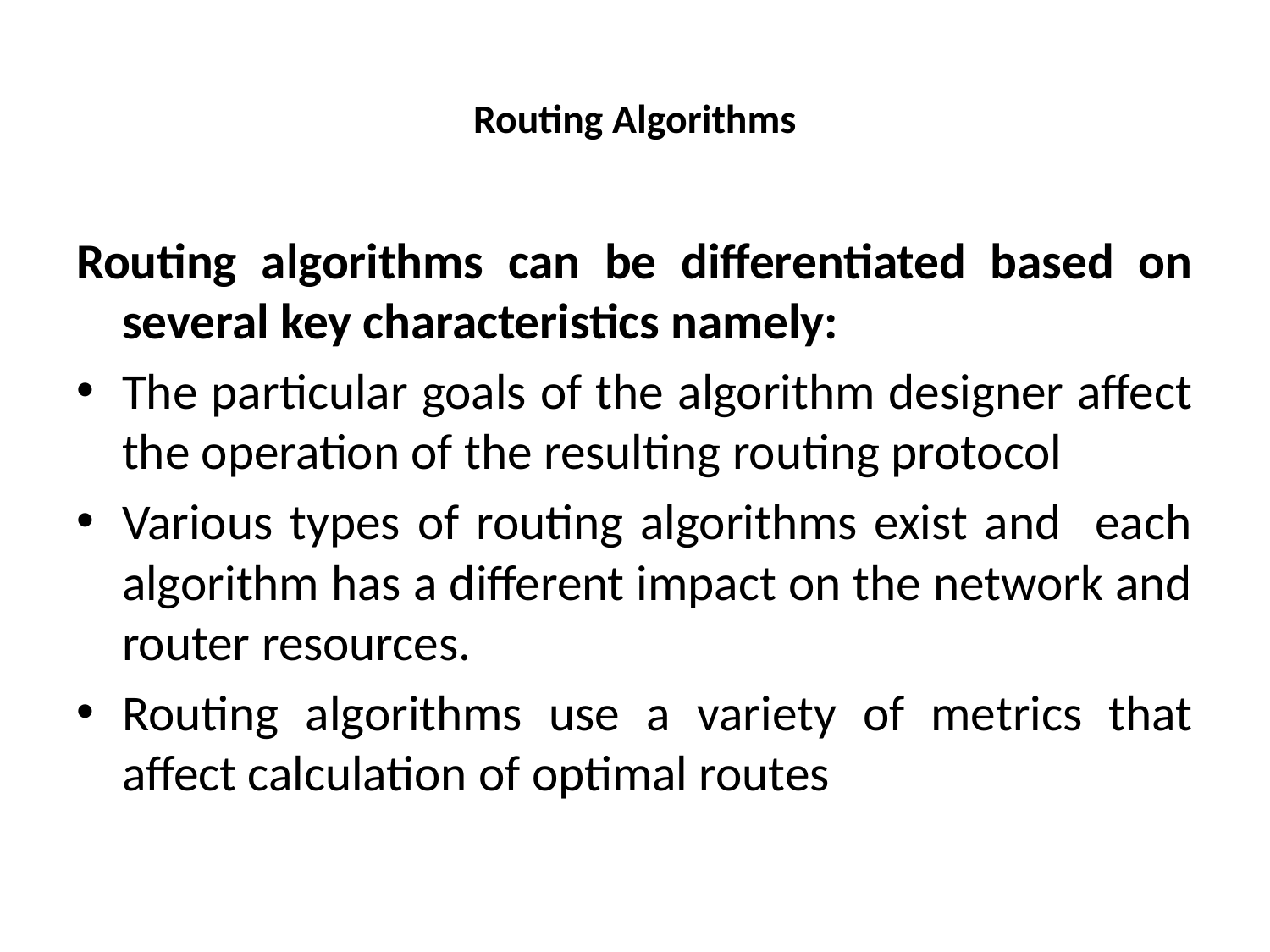

# Routing Algorithms
Routing algorithms can be differentiated based on several key characteristics namely:
The particular goals of the algorithm designer affect the operation of the resulting routing protocol
Various types of routing algorithms exist and  each algorithm has a different impact on the network and router resources.
Routing algorithms use a variety of metrics that affect calculation of optimal routes